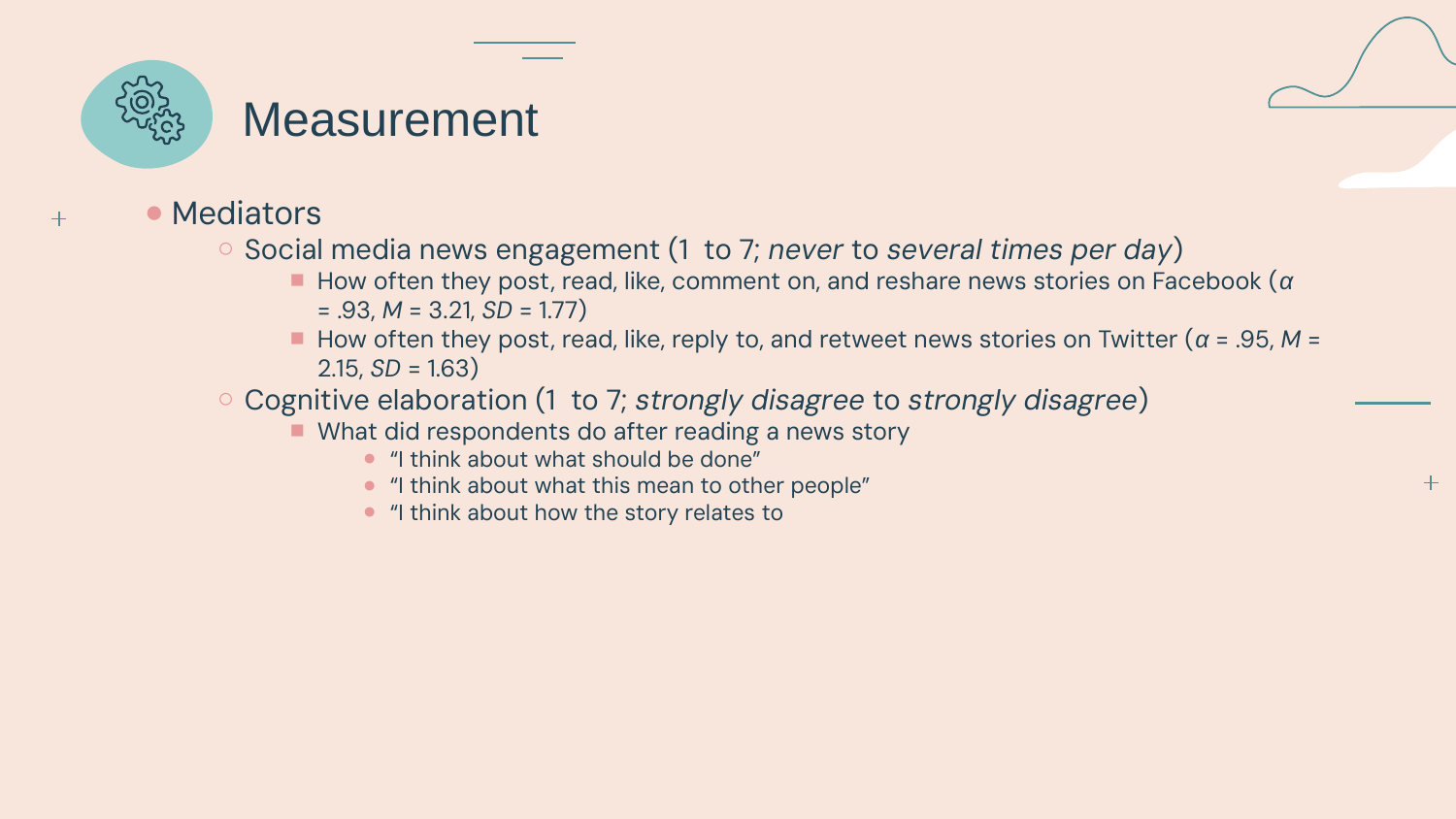

# Measurement
Mediators
Social media news engagement (1  to 7; never to several times per day)
How often they post, read, like, comment on, and reshare news stories on Facebook (α = .93, M = 3.21, SD = 1.77)
How often they post, read, like, reply to, and retweet news stories on Twitter (α = .95, M = 2.15, SD = 1.63)
Cognitive elaboration (1  to 7; strongly disagree to strongly disagree)
What did respondents do after reading a news story
“I think about what should be done”
“I think about what this mean to other people”
“I think about how the story relates to